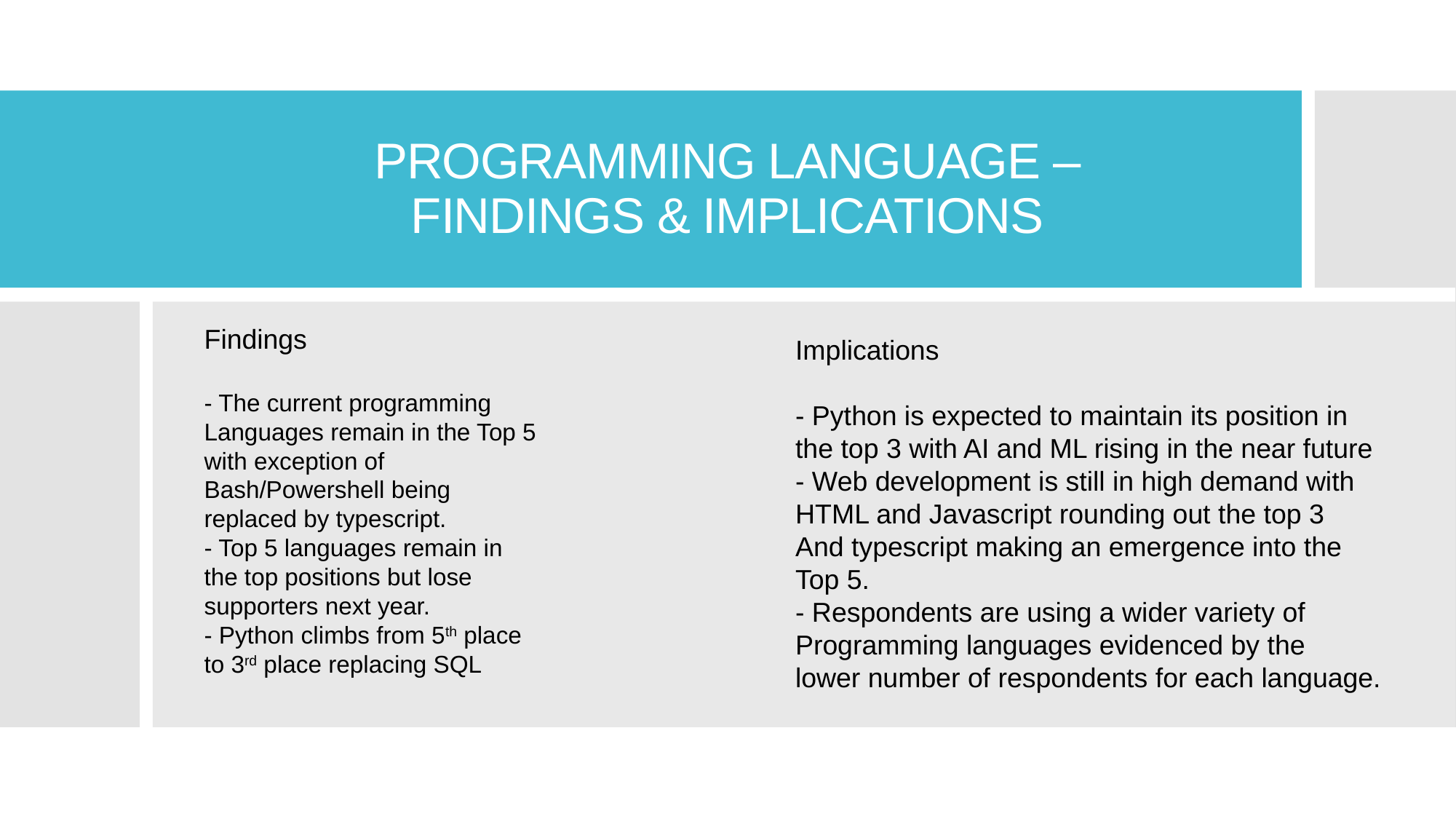

# PROGRAMMING LANGUAGE – FINDINGS & IMPLICATIONS

Findings

- The current programming Languages remain in the Top 5 with exception of Bash/Powershell being replaced by typescript.
- Top 5 languages remain in the top positions but lose supporters next year.
- Python climbs from 5th place to 3rd place replacing SQL

Implications

- Python is expected to maintain its position in
the top 3 with AI and ML rising in the near future
- Web development is still in high demand with
HTML and Javascript rounding out the top 3
And typescript making an emergence into the
Top 5.
- Respondents are using a wider variety of
Programming languages evidenced by the
lower number of respondents for each language.